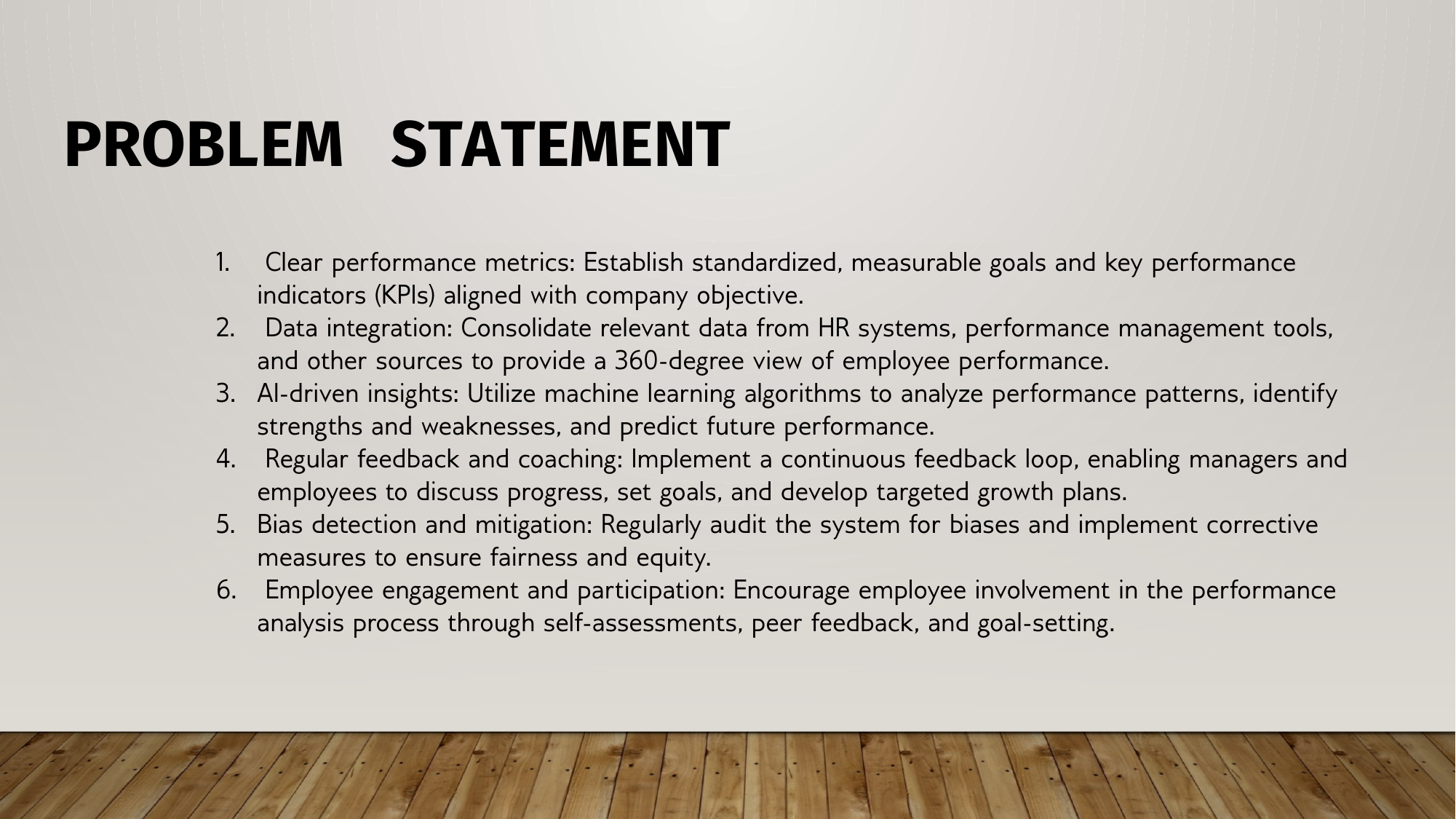

PROBLEM	STATEMENT
 Clear performance metrics: Establish standardized, measurable goals and key performance indicators (KPIs) aligned with company objective.
 Data integration: Consolidate relevant data from HR systems, performance management tools, and other sources to provide a 360-degree view of employee performance.
AI-driven insights: Utilize machine learning algorithms to analyze performance patterns, identify strengths and weaknesses, and predict future performance.
 Regular feedback and coaching: Implement a continuous feedback loop, enabling managers and employees to discuss progress, set goals, and develop targeted growth plans.
Bias detection and mitigation: Regularly audit the system for biases and implement corrective measures to ensure fairness and equity.
 Employee engagement and participation: Encourage employee involvement in the performance analysis process through self-assessments, peer feedback, and goal-setting.